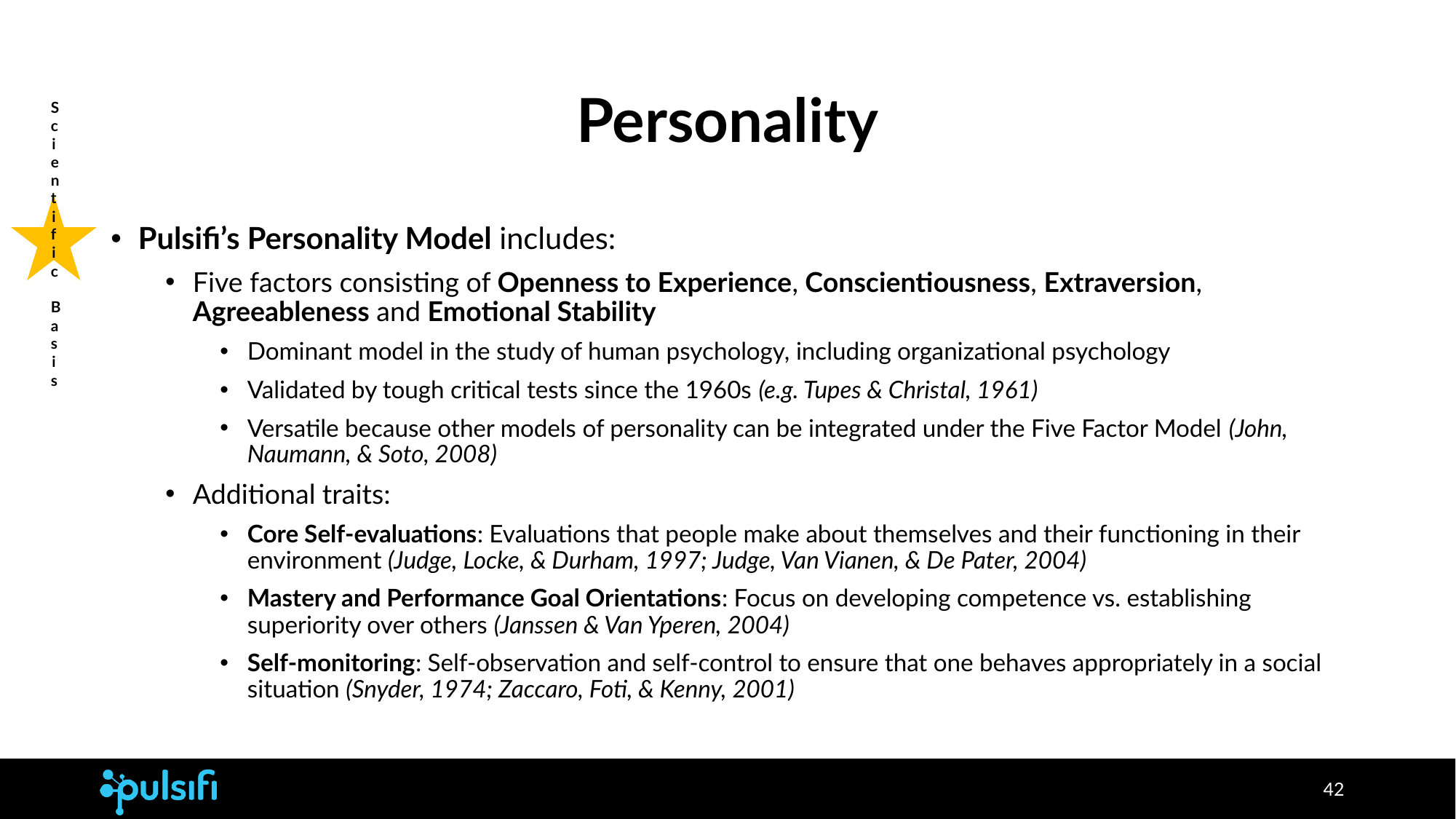

# Personality
Scientific
Basis
Pulsifi’s Personality Model includes:
Five factors consisting of Openness to Experience, Conscientiousness, Extraversion, Agreeableness and Emotional Stability
Dominant model in the study of human psychology, including organizational psychology
Validated by tough critical tests since the 1960s (e.g. Tupes & Christal, 1961)
Versatile because other models of personality can be integrated under the Five Factor Model (John, Naumann, & Soto, 2008)
Additional traits:
Core Self-evaluations: Evaluations that people make about themselves and their functioning in their environment (Judge, Locke, & Durham, 1997; Judge, Van Vianen, & De Pater, 2004)
Mastery and Performance Goal Orientations: Focus on developing competence vs. establishing superiority over others (Janssen & Van Yperen, 2004)
Self-monitoring: Self-observation and self-control to ensure that one behaves appropriately in a social situation (Snyder, 1974; Zaccaro, Foti, & Kenny, 2001)
42